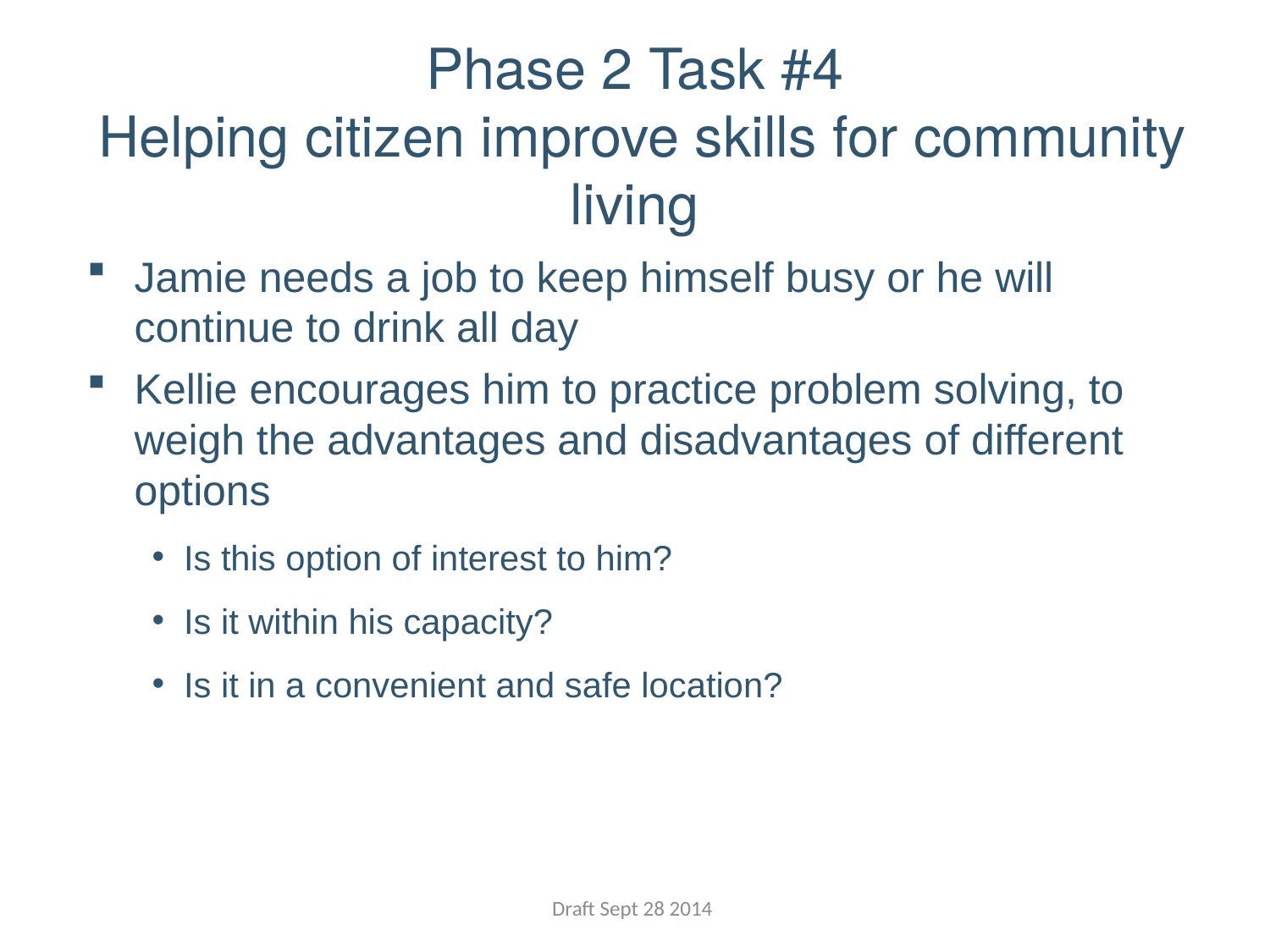

Phase 2 Task #4
 Helping citizen improve skills for community living
Jamie needs a job to keep himself busy or he will continue to drink all day
Kellie encourages him to practice problem solving, to weigh the advantages and disadvantages of different options
  Is this option of interest to him?
  Is it within his capacity?
  Is it in a convenient and safe location?

Draft Sept 28 2014